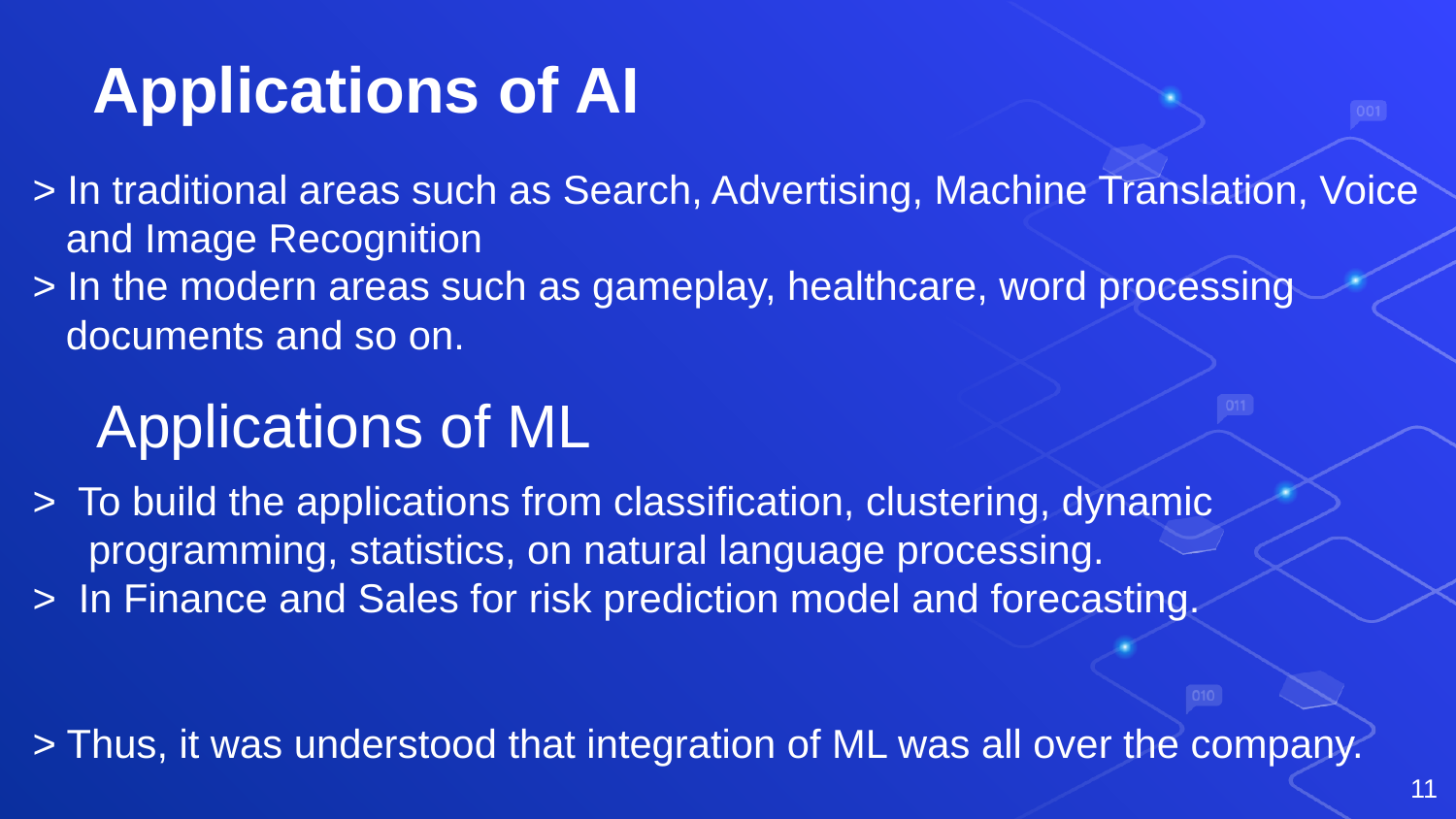

# Applications of AI
> In traditional areas such as Search, Advertising, Machine Translation, Voice
   and Image Recognition
> In the modern areas such as gameplay, healthcare, word processing
   documents and so on.

 Applications of ML
>  To build the applications from classification, clustering, dynamic
     programming, statistics, on natural language processing.
>  In Finance and Sales for risk prediction model and forecasting.

> Thus, it was understood that integration of ML was all over the company.
11